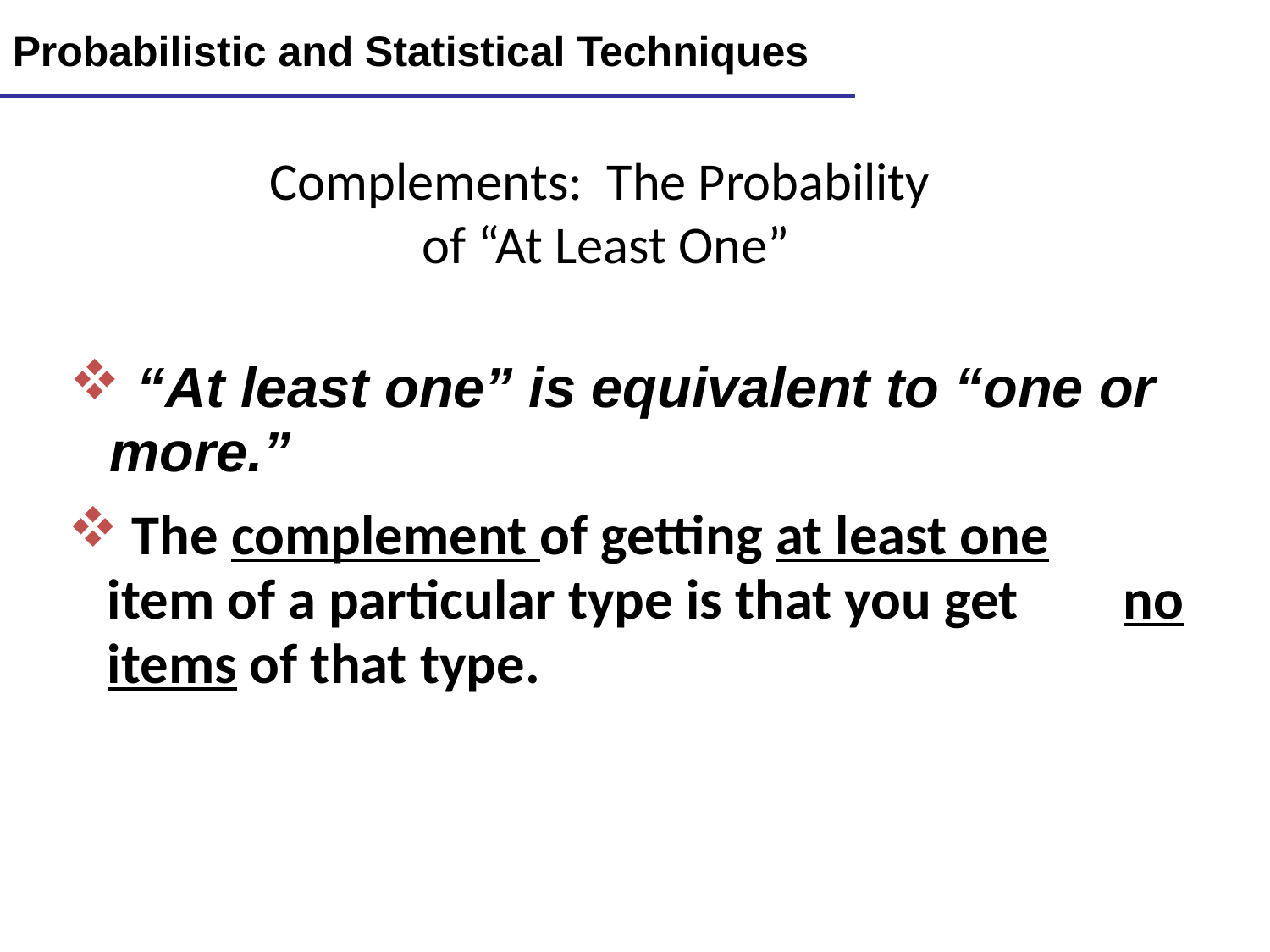

Probabilistic and Statistical Techniques

Complements:  The Probability
of “At Least One”
 “At least one” is equivalent to “one or more.”
 The complement of getting at least one 	item of a particular type is that you get 	no items of that type.